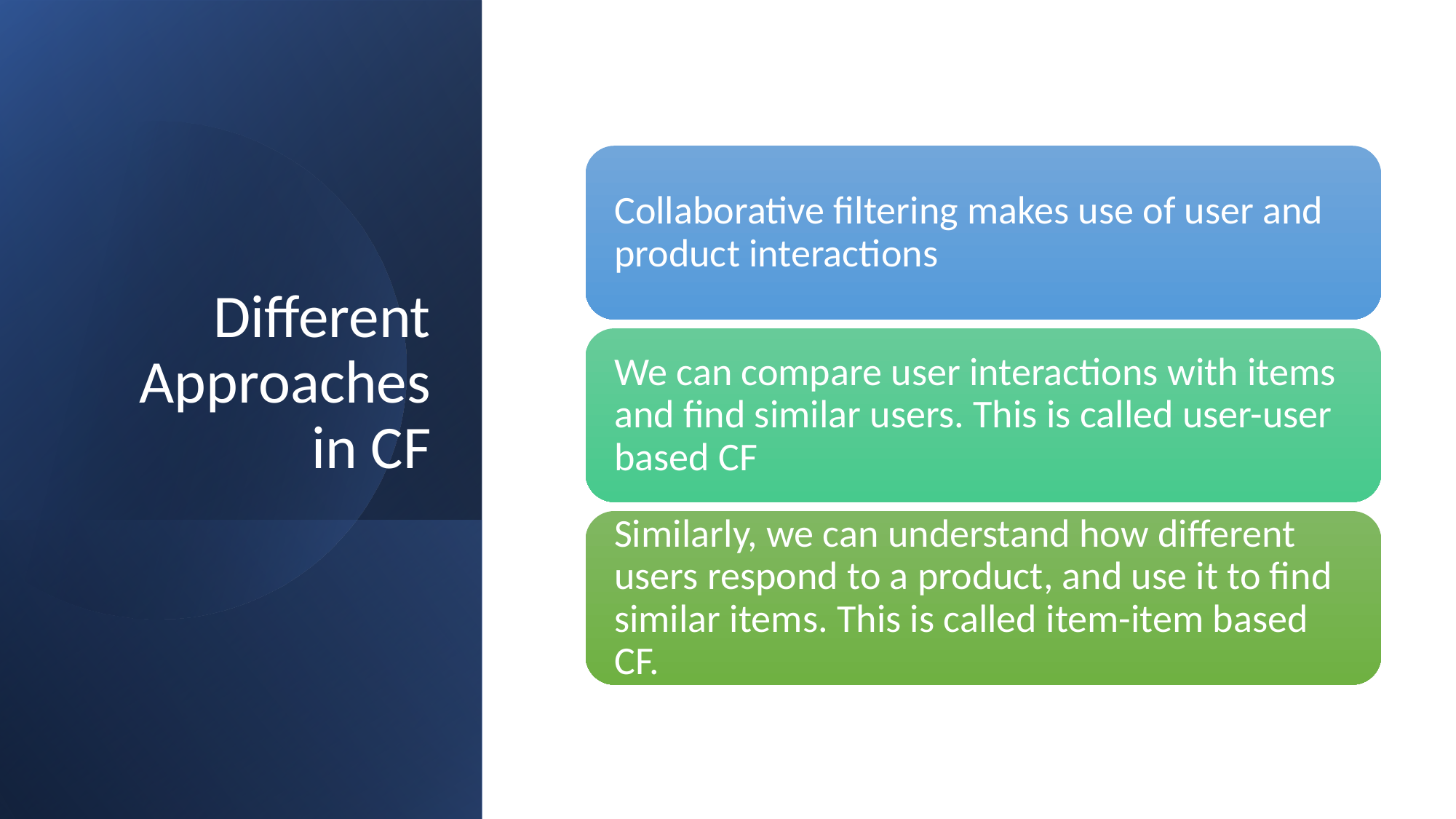

Collaborative filtering makes use of user and product interactions
We can compare user interactions with items and find similar users. This is called user-user based CF
Similarly, we can understand how different users respond to a product, and use it to find similar items. This is called item-item based CF.

# Different Approaches in CF